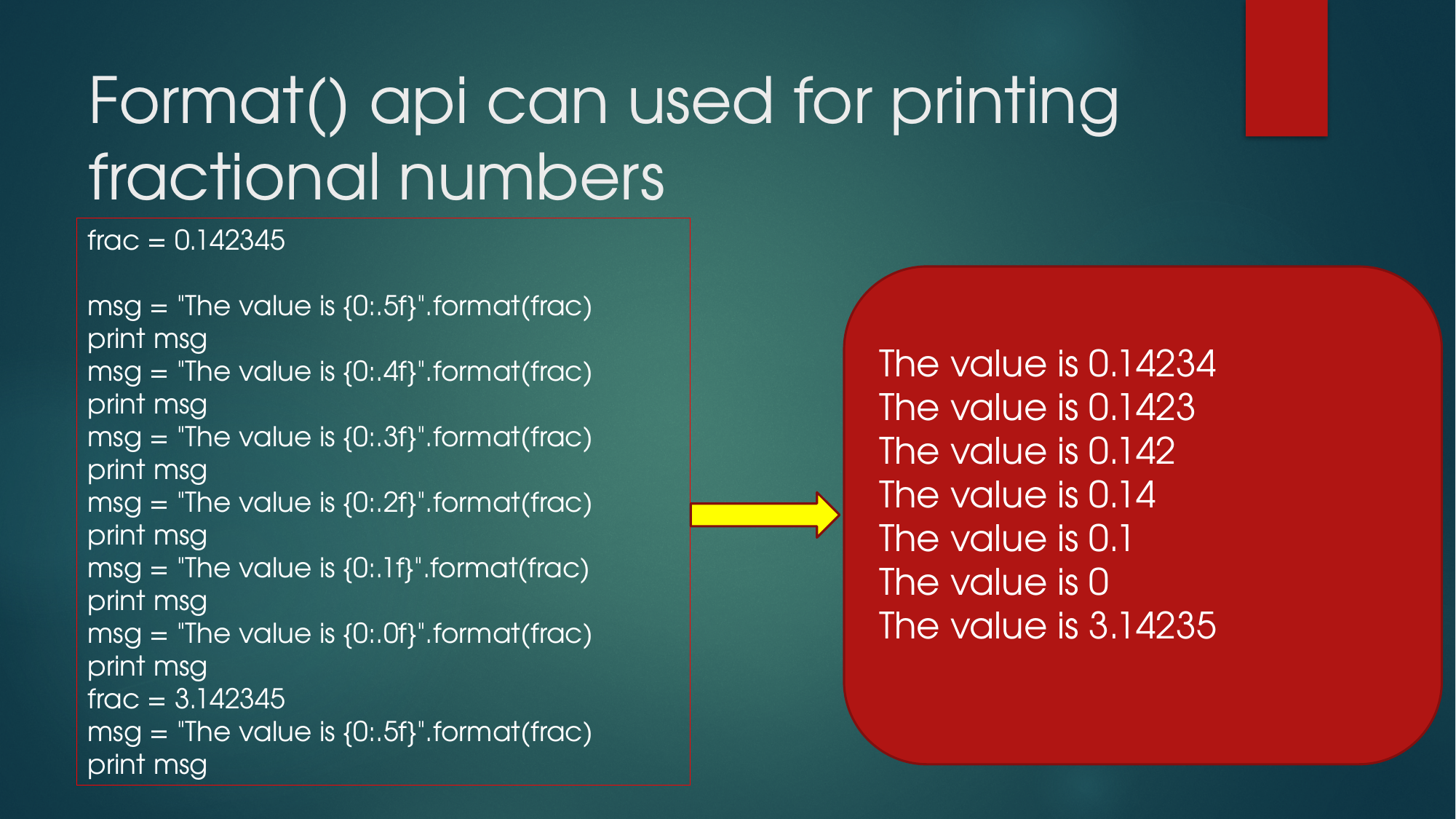

# Format() api can used for printing fractional numbers
frac = 0.142345

msg = "The value is {0:.5f}".format(frac)
print msg
msg = "The value is {0:.4f}".format(frac)
print msg
msg = "The value is {0:.3f}".format(frac)
print msg
msg = "The value is {0:.2f}".format(frac)
print msg
msg = "The value is {0:.1f}".format(frac)
print msg
msg = "The value is {0:.0f}".format(frac)
print msg
frac = 3.142345
msg = "The value is {0:.5f}".format(frac)
print msg
The value is 0.14234
The value is 0.1423
The value is 0.142
The value is 0.14
The value is 0.1
The value is 0
The value is 3.14235